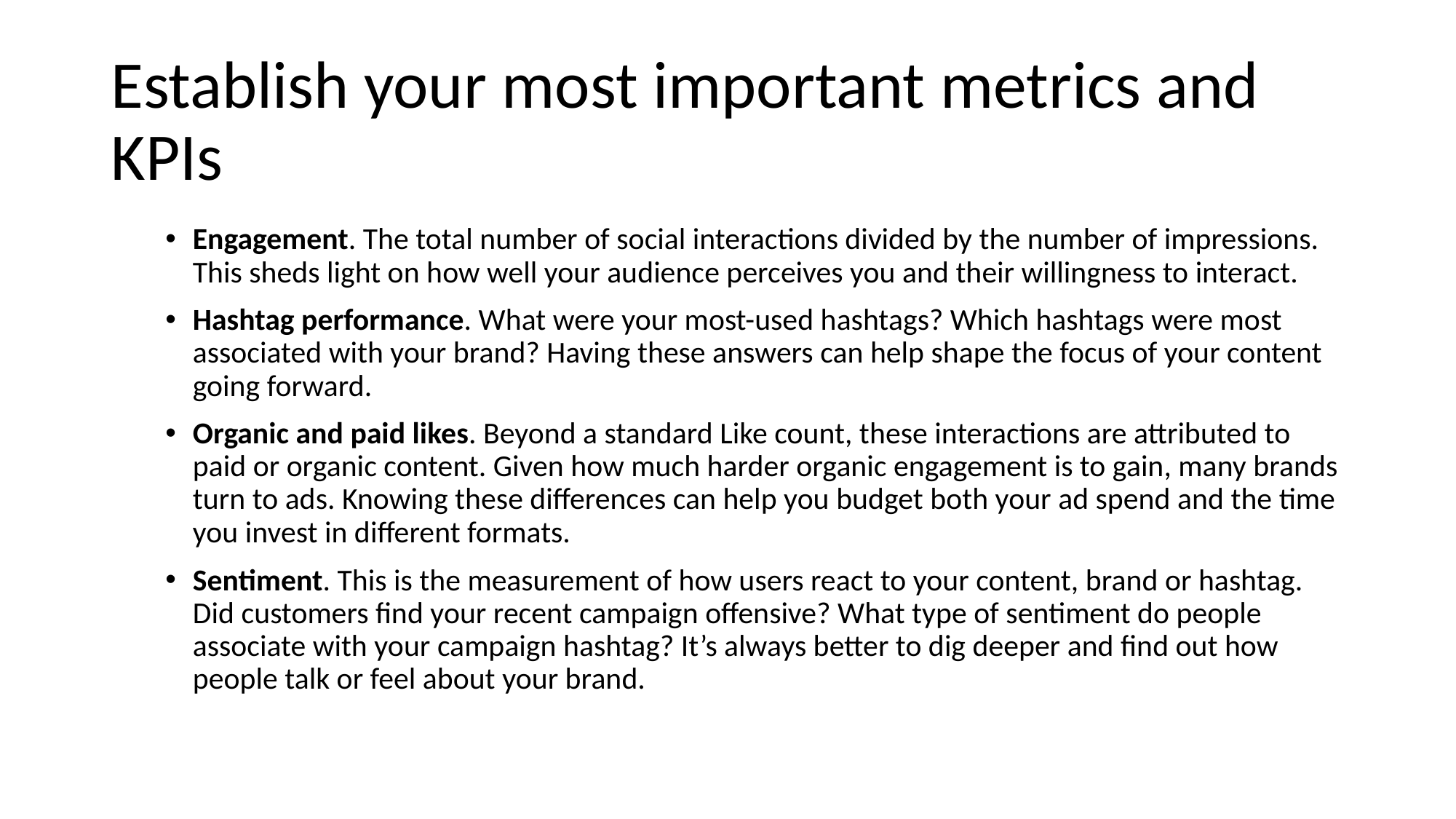

# Establish your most important metrics and KPIs
Engagement. The total number of social interactions divided by the number of impressions. This sheds light on how well your audience perceives you and their willingness to interact.
Hashtag performance. What were your most-used hashtags? Which hashtags were most associated with your brand? Having these answers can help shape the focus of your content going forward.
Organic and paid likes. Beyond a standard Like count, these interactions are attributed to paid or organic content. Given how much harder organic engagement is to gain, many brands turn to ads. Knowing these differences can help you budget both your ad spend and the time you invest in different formats.
Sentiment. This is the measurement of how users react to your content, brand or hashtag. Did customers find your recent campaign offensive? What type of sentiment do people associate with your campaign hashtag? It’s always better to dig deeper and find out how people talk or feel about your brand.